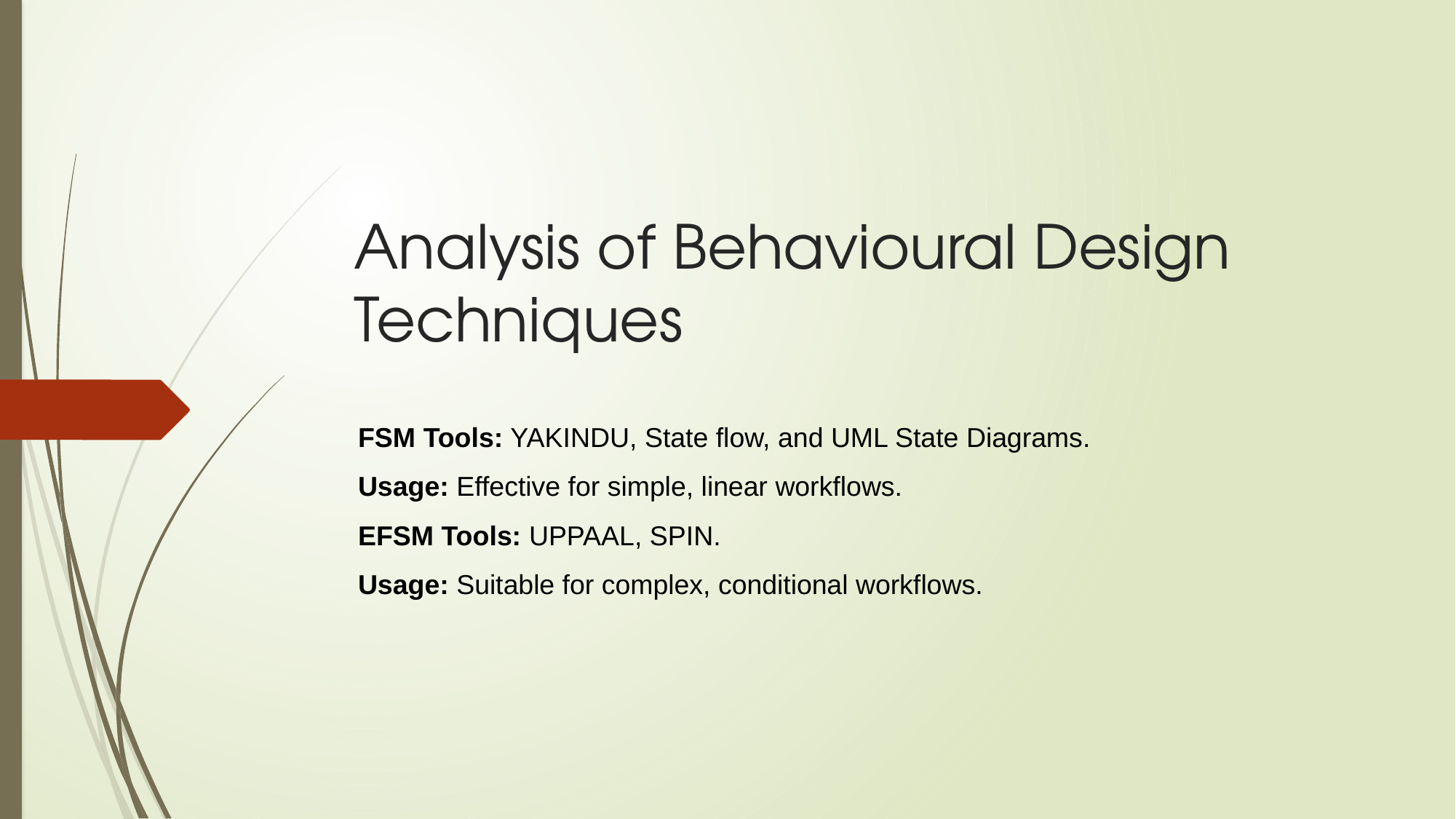

# Analysis of Behavioural Design Techniques
FSM Tools: YAKINDU, State flow, and UML State Diagrams.
Usage: Effective for simple, linear workflows.
EFSM Tools: UPPAAL, SPIN.
Usage: Suitable for complex, conditional workflows.